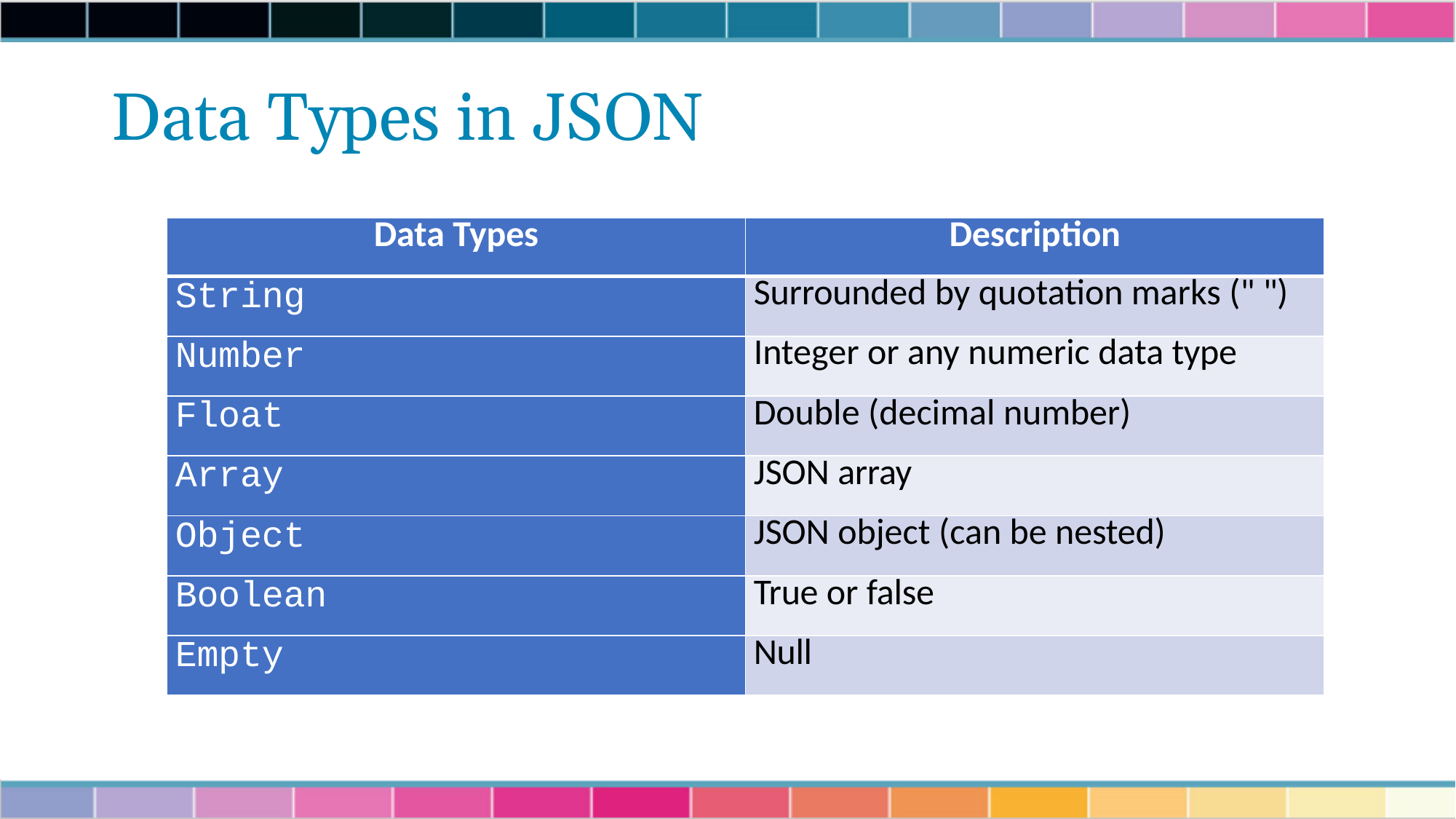

# Data Types in JSON
| Data Types | Description |
| --- | --- |
| String | Surrounded by quotation marks (" ") |
| Number | Integer or any numeric data type |
| Float | Double (decimal number) |
| Array | JSON array |
| Object | JSON object (can be nested) |
| Boolean | True or false |
| Empty | Null |